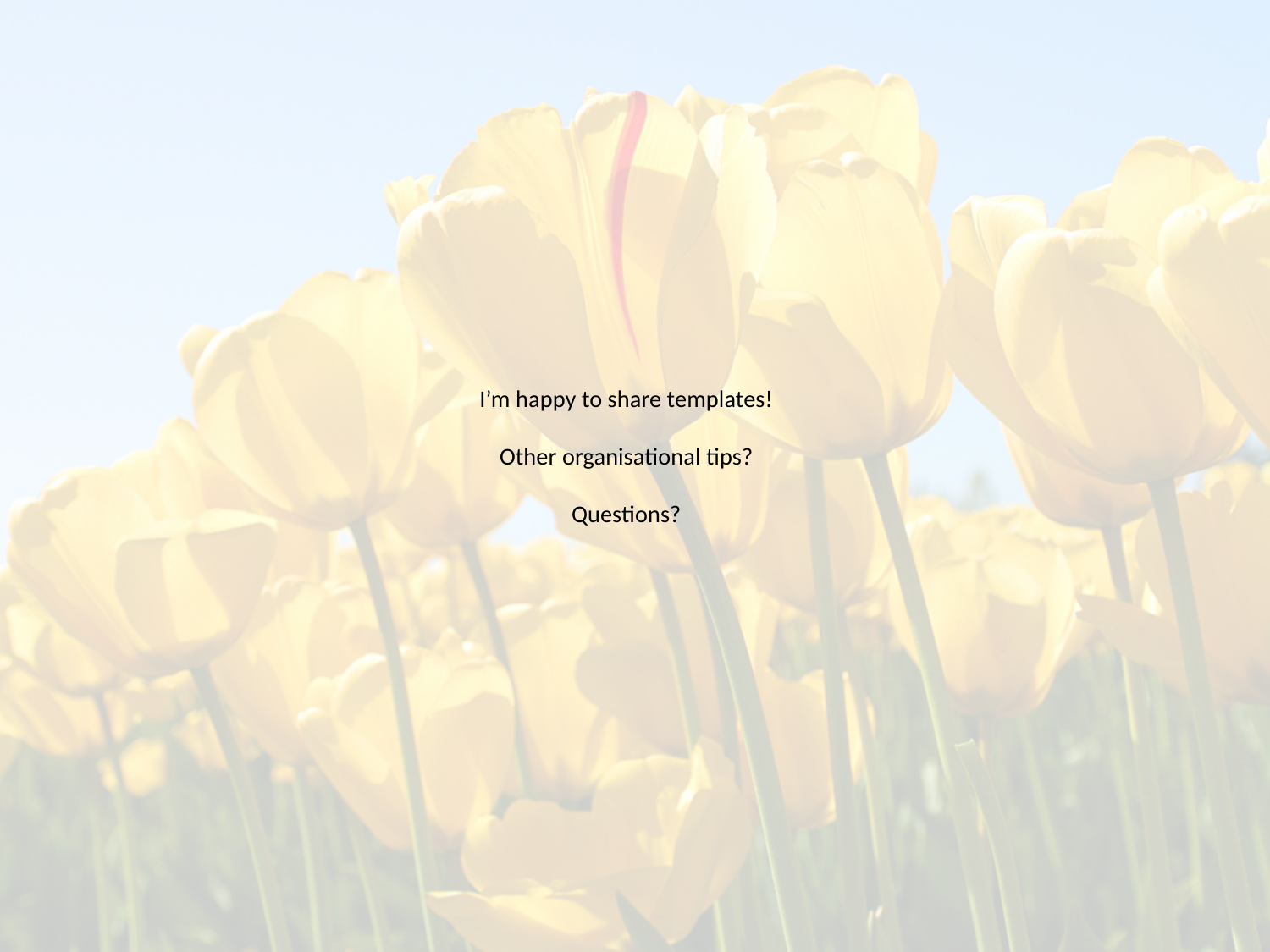

# I’m happy to share templates! Other organisational tips? Questions?